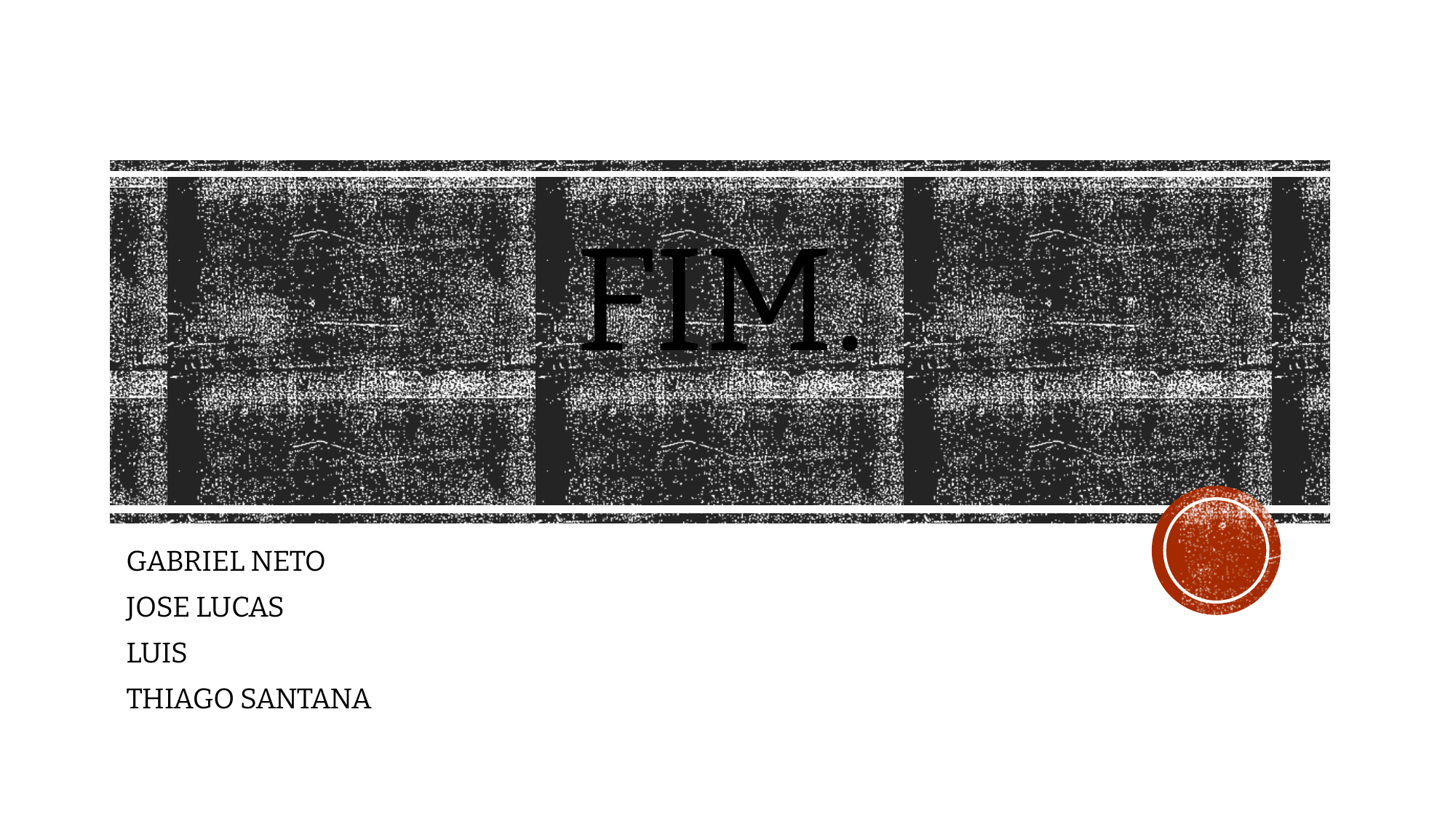

# fim.
GABRIEL NETO
JOSE LUCAS
LUIS
THIAGO SANTANA